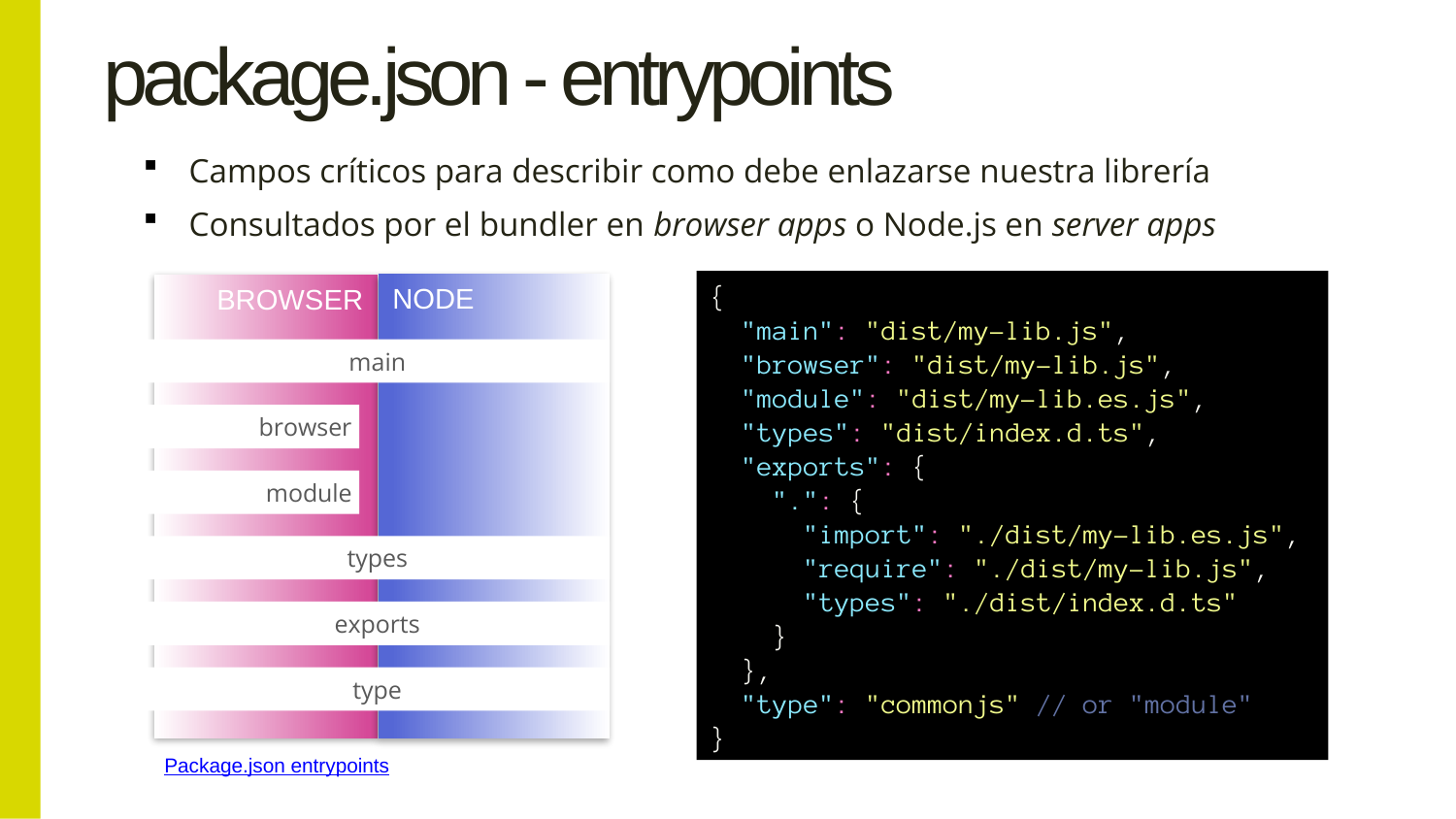

package.json - entrypoints
Campos críticos para describir como debe enlazarse nuestra librería
Consultados por el bundler en browser apps o Node.js en server apps
{
  "main": "dist/my-lib.js",
  "browser": "dist/my-lib.js",
  "module": "dist/my-lib.es.js",
  "types": "dist/index.d.ts",
  "exports": {
    ".": {
      "import": "./dist/my-lib.es.js",
      "require": "./dist/my-lib.js",
      "types": "./dist/index.d.ts"
    }
  },
  "type": "commonjs" // or "module"
}
NODE
BROWSER
main
browser
module
types
exports
type
Package.json entrypoints